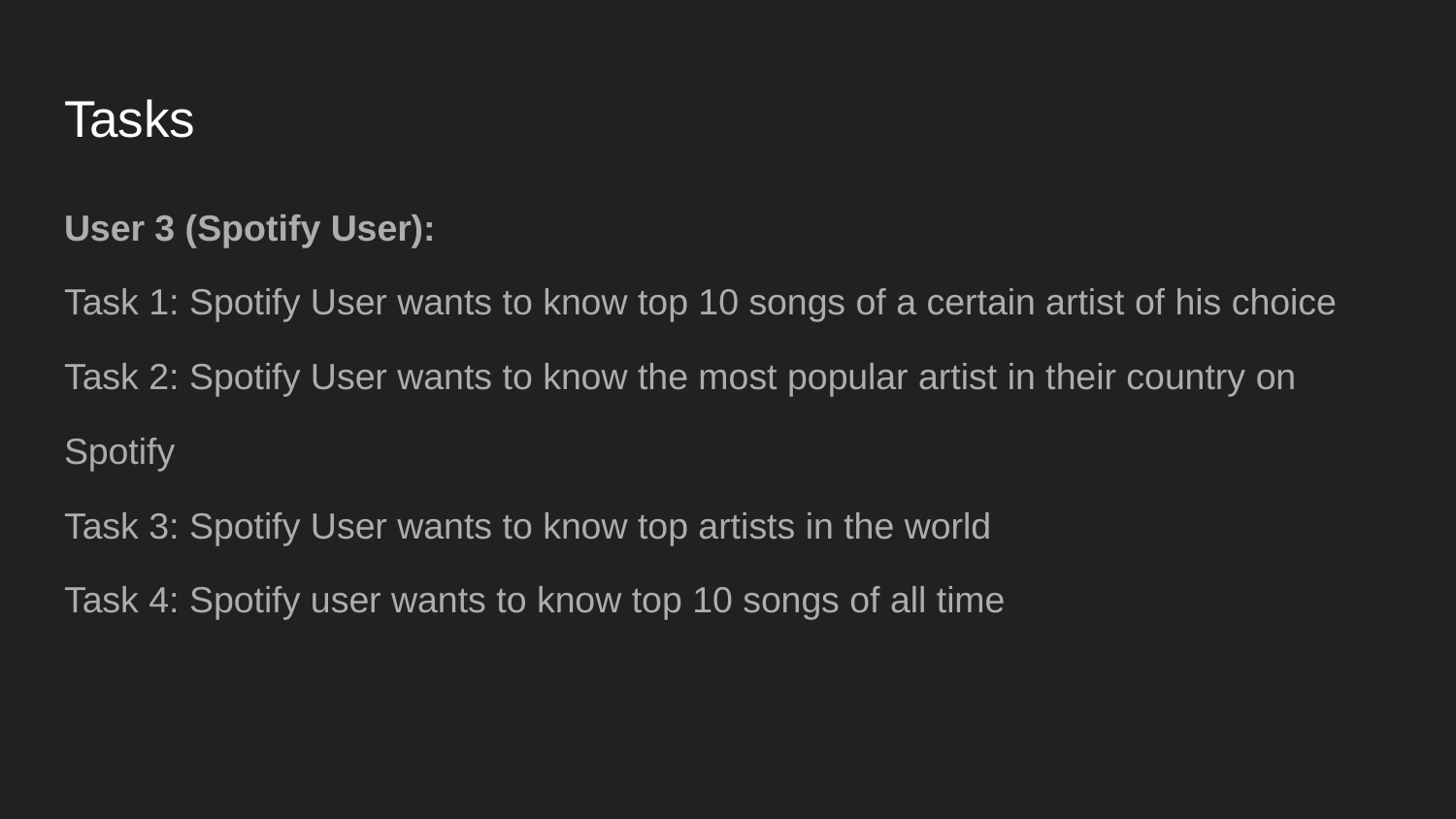

# Tasks
User 3 (Spotify User):
Task 1: Spotify User wants to know top 10 songs of a certain artist of his choice
Task 2: Spotify User wants to know the most popular artist in their country on
Spotify
Task 3: Spotify User wants to know top artists in the world
Task 4: Spotify user wants to know top 10 songs of all time